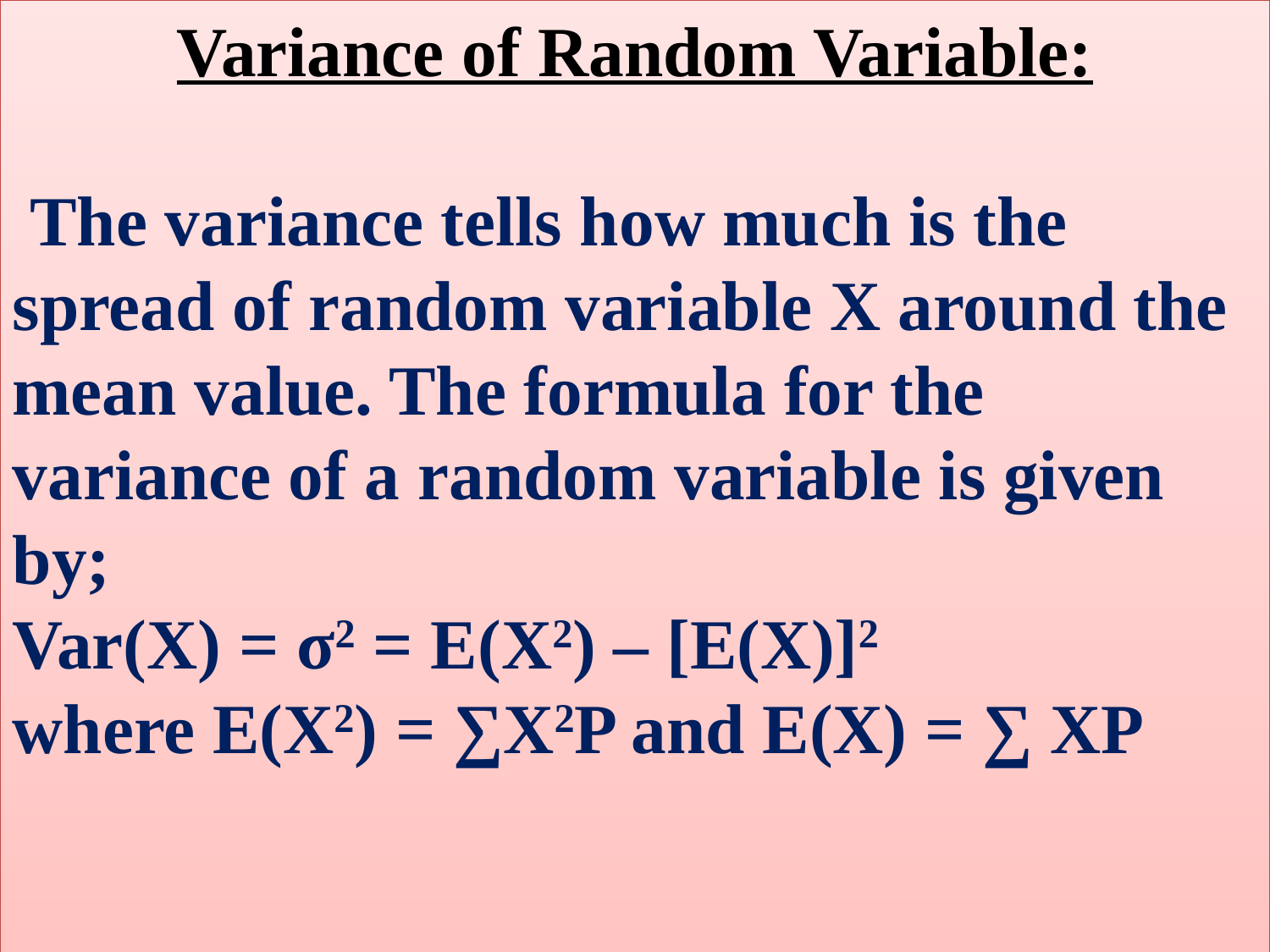

Variance of Random Variable:

 The variance tells how much is the spread of random variable X around the mean value. The formula for the variance of a random variable is given by;
Var(X) = σ2 = E(X2) – [E(X)]2
where E(X2) = ∑X2P and E(X) = ∑ XP